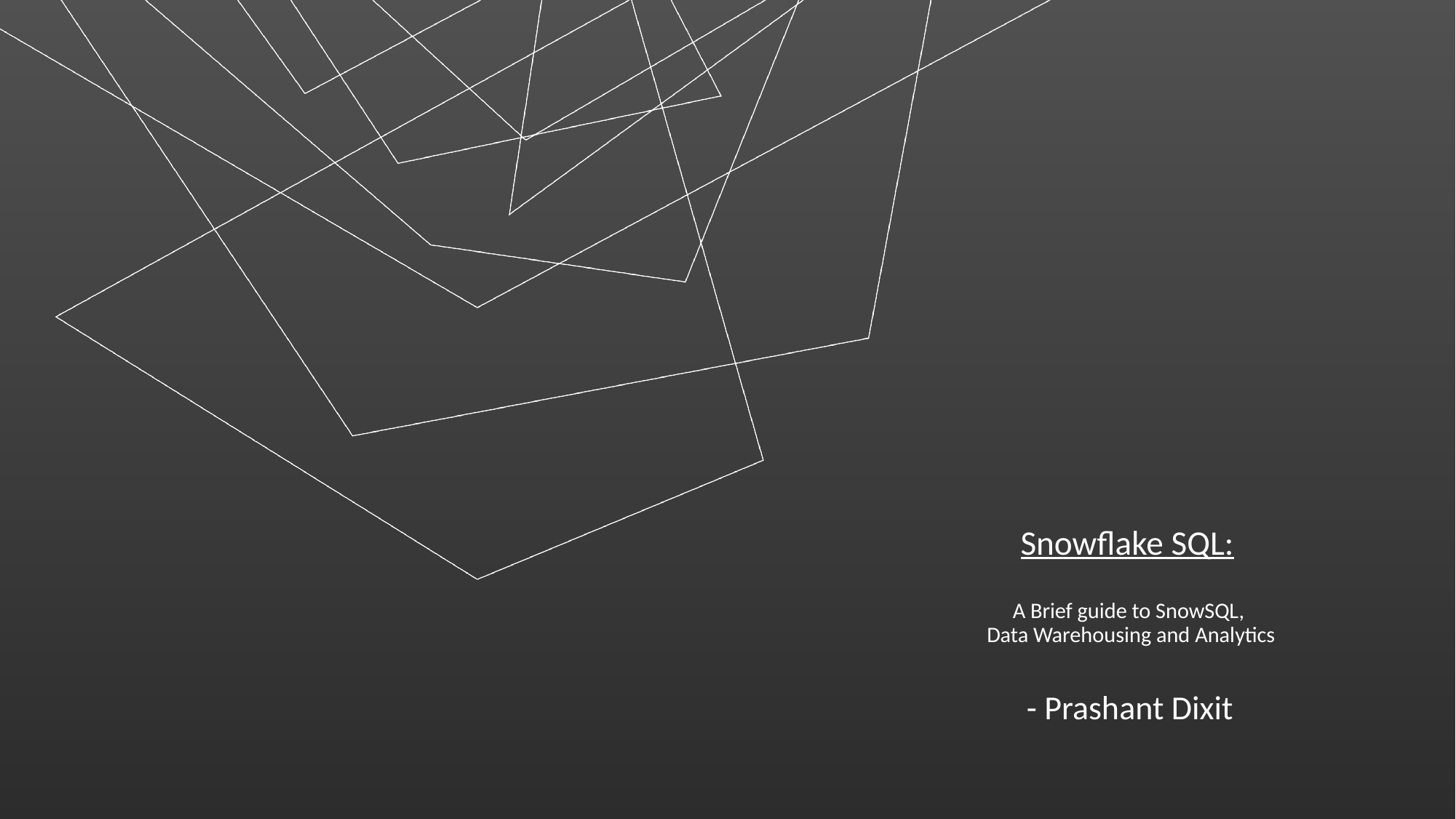

# Snowflake SQL: A Brief guide to SnowSQL, Data Warehousing and Analytics
 - Prashant Dixit